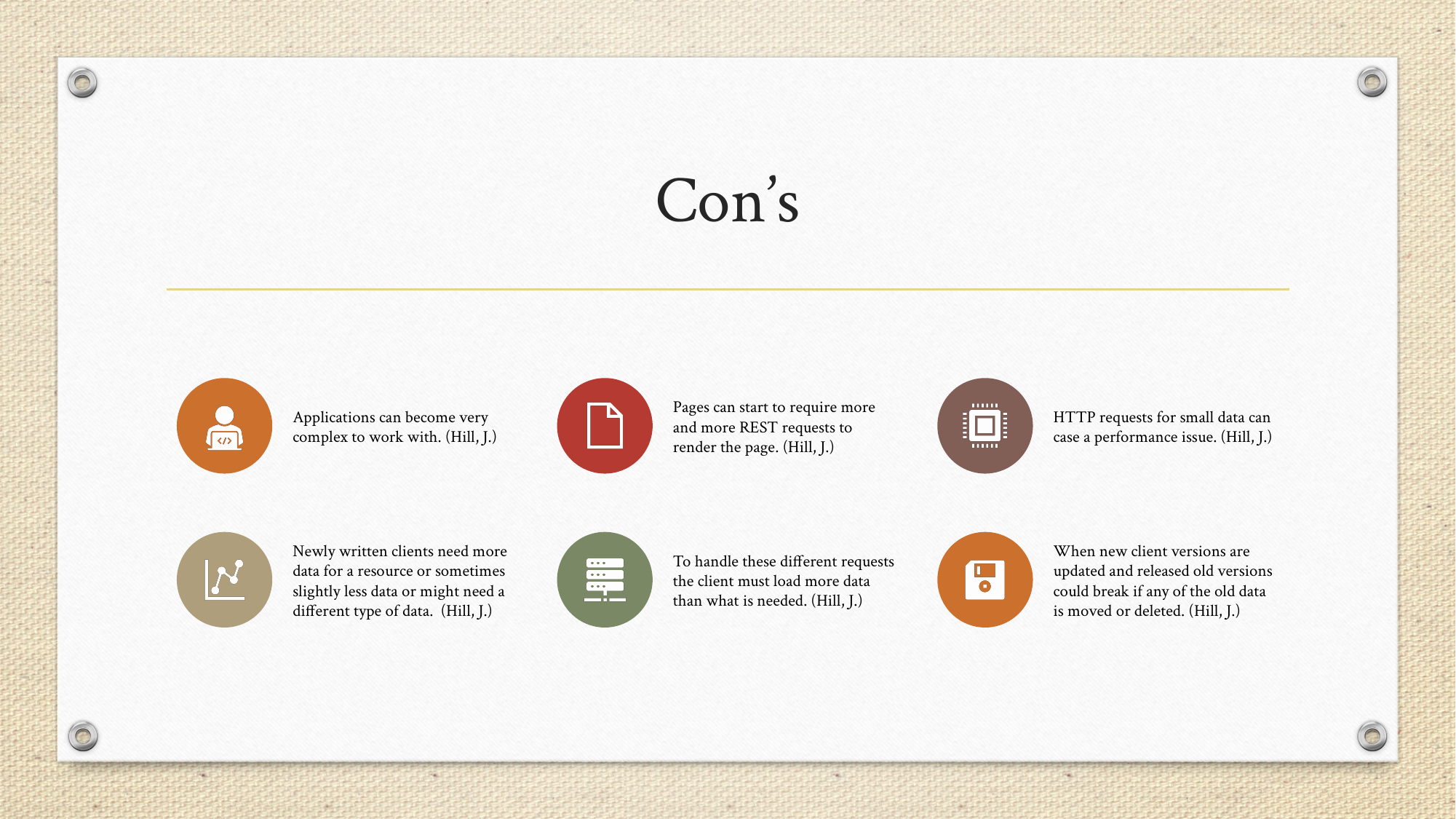

# Con’s
Applications can become very complex to work with. (Hill, J.)
Pages can start to require more and more REST requests to render the page. (Hill, J.)
HTTP requests for small data can case a performance issue. (Hill, J.)
Newly written clients need more data for a resource or sometimes slightly less data or might need a different type of data.  (Hill, J.)
To handle these different requests the client must load more data than what is needed. (Hill, J.)
When new client versions are updated and released old versions could break if any of the old data is moved or deleted. (Hill, J.)